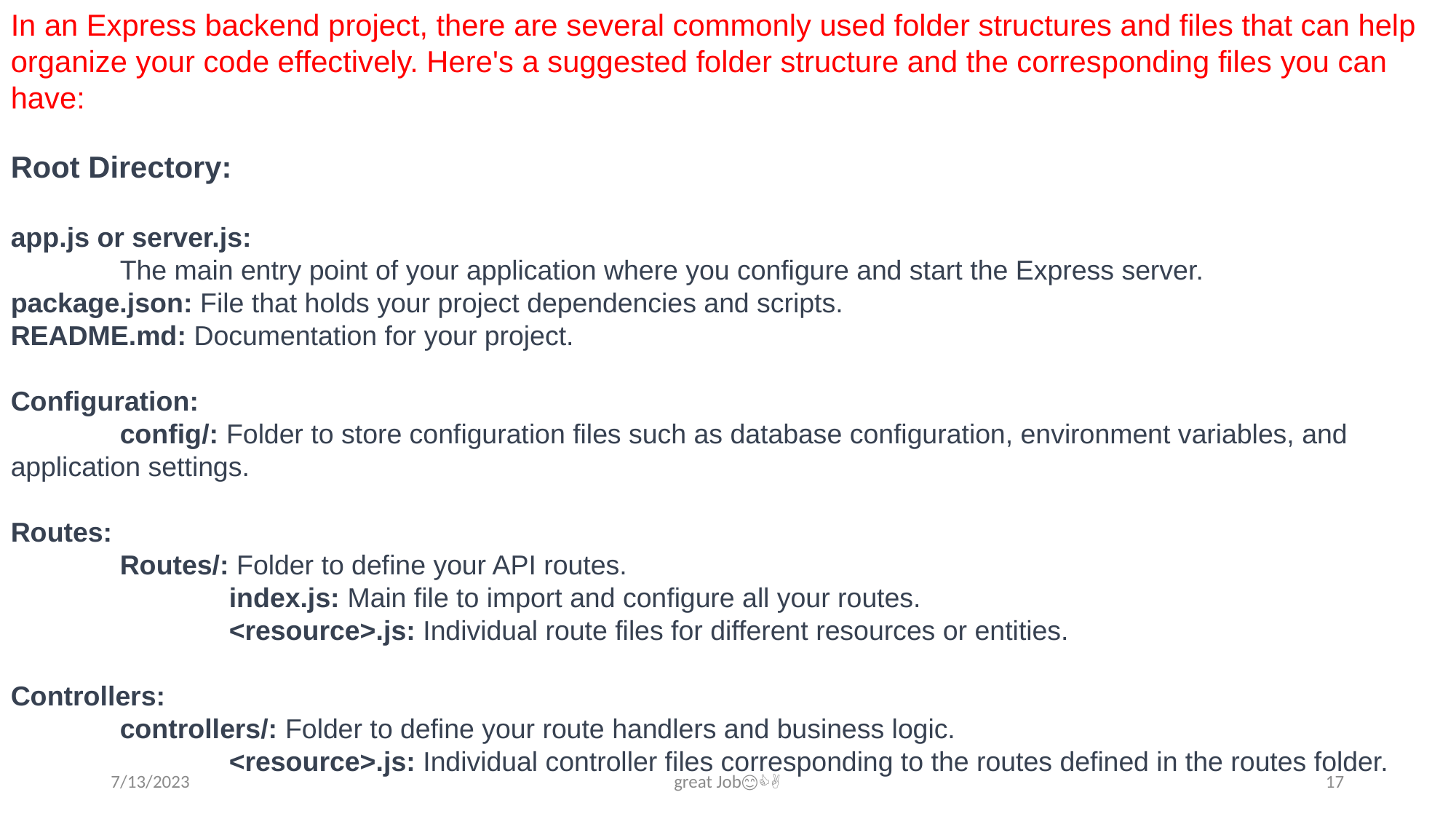

In an Express backend project, there are several commonly used folder structures and files that can help organize your code effectively. Here's a suggested folder structure and the corresponding files you can have:

Root Directory:

app.js or server.js:
	The main entry point of your application where you configure and start the Express server.
package.json: File that holds your project dependencies and scripts.
README.md: Documentation for your project.

Configuration:
	config/: Folder to store configuration files such as database configuration, environment variables, and application settings.

Routes:
	Routes/: Folder to define your API routes.
		index.js: Main file to import and configure all your routes.
		<resource>.js: Individual route files for different resources or entities.

Controllers:
	controllers/: Folder to define your route handlers and business logic.
		<resource>.js: Individual controller files corresponding to the routes defined in the routes folder.
7/13/2023
great Job😊👍✌️
17